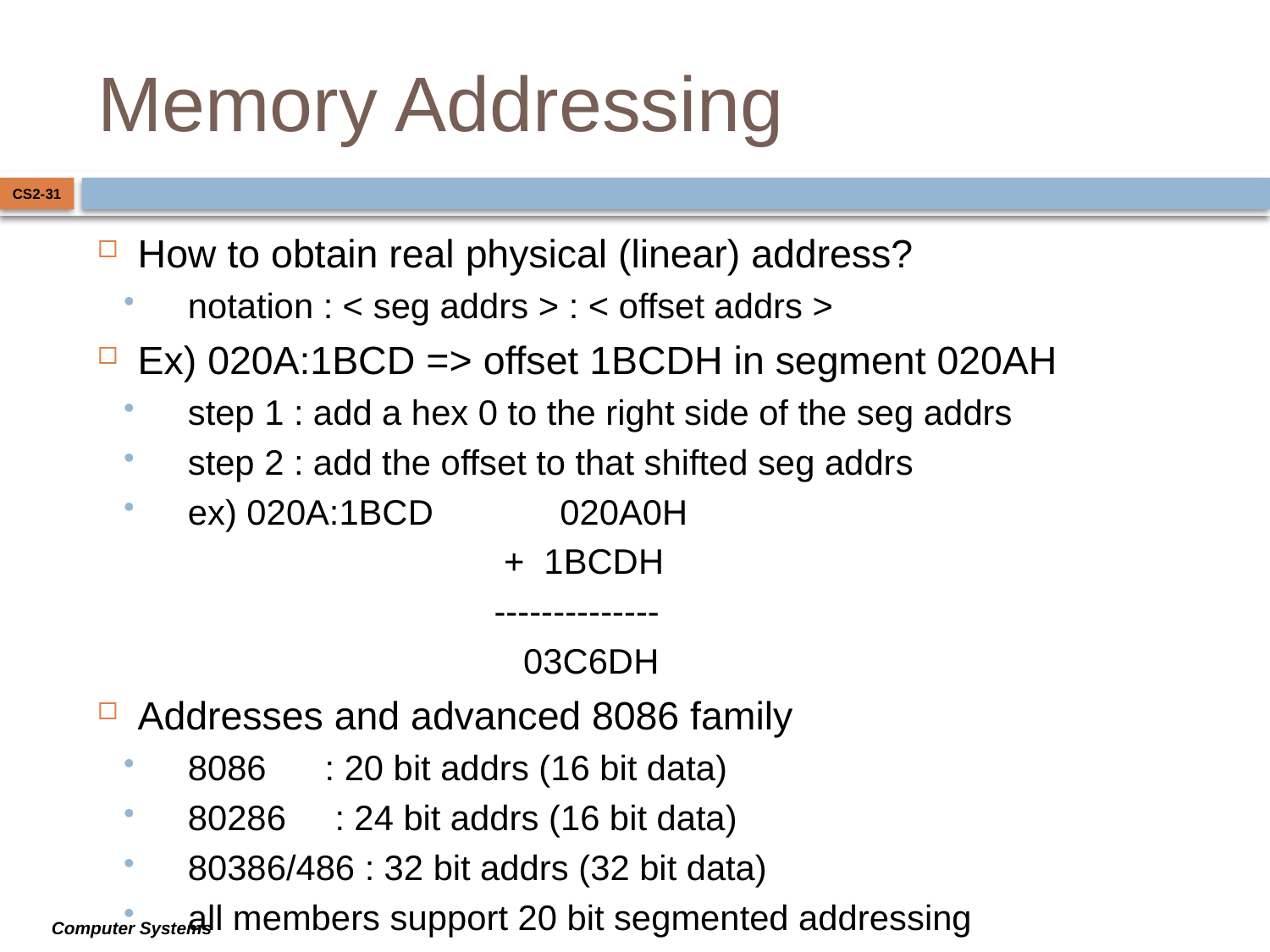

# Memory Addressing
CS2-31
How to obtain real physical (linear) address?
 notation : < seg addrs > : < offset addrs >
Ex) 020A:1BCD => offset 1BCDH in segment 020AH
 step 1 : add a hex 0 to the right side of the seg addrs
 step 2 : add the offset to that shifted seg addrs
 ex) 020A:1BCD             020A0H
                                     +  1BCDH
                                    --------------
                                       03C6DH
Addresses and advanced 8086 family
 8086      : 20 bit addrs (16 bit data)
 80286     : 24 bit addrs (16 bit data)
 80386/486 : 32 bit addrs (32 bit data)
 all members support 20 bit segmented addressing